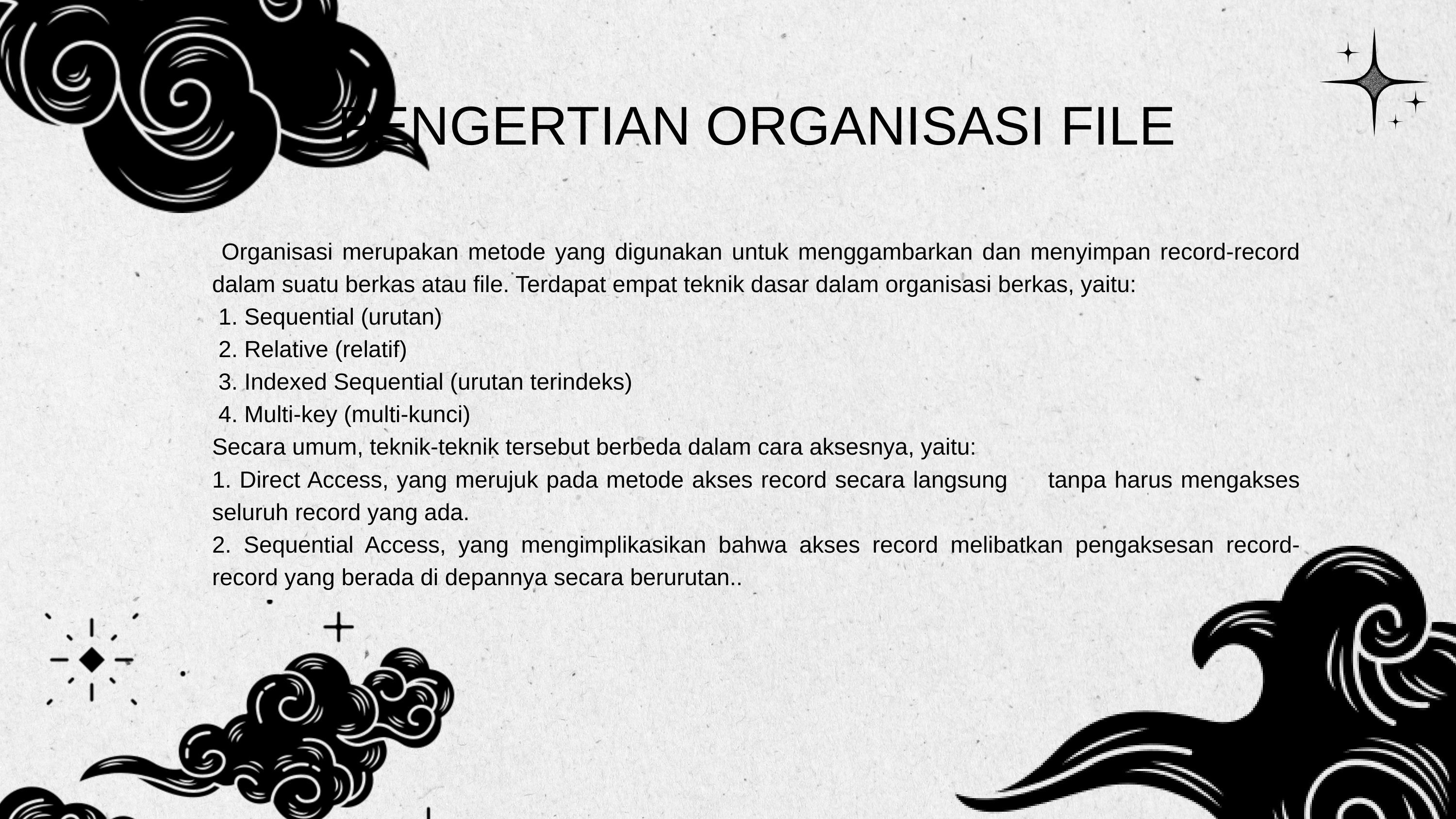

PENGERTIAN ORGANISASI FILE

 Organisasi merupakan metode yang digunakan untuk menggambarkan dan menyimpan record-record dalam suatu berkas atau file. Terdapat empat teknik dasar dalam organisasi berkas, yaitu:
 1. Sequential (urutan)
 2. Relative (relatif)
 3. Indexed Sequential (urutan terindeks)
 4. Multi-key (multi-kunci)
Secara umum, teknik-teknik tersebut berbeda dalam cara aksesnya, yaitu:
1. Direct Access, yang merujuk pada metode akses record secara langsung     tanpa harus mengakses seluruh record yang ada.
2. Sequential Access, yang mengimplikasikan bahwa akses record melibatkan pengaksesan record-record yang berada di depannya secara berurutan..